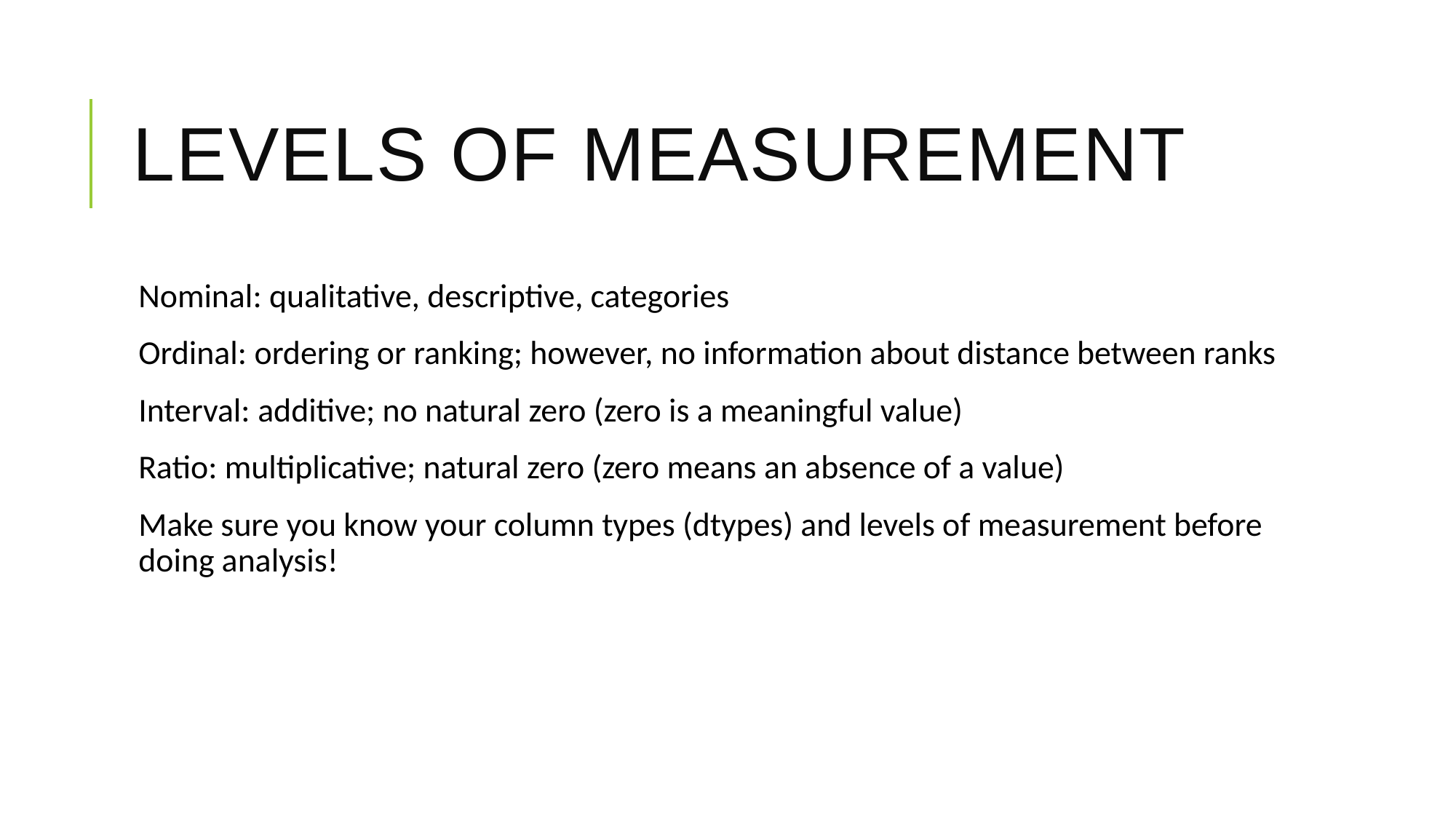

# Levels of Measurement
Nominal: qualitative, descriptive, categories
Ordinal: ordering or ranking; however, no information about distance between ranks
Interval: additive; no natural zero (zero is a meaningful value)
Ratio: multiplicative; natural zero (zero means an absence of a value)
Make sure you know your column types (dtypes) and levels of measurement before doing analysis!